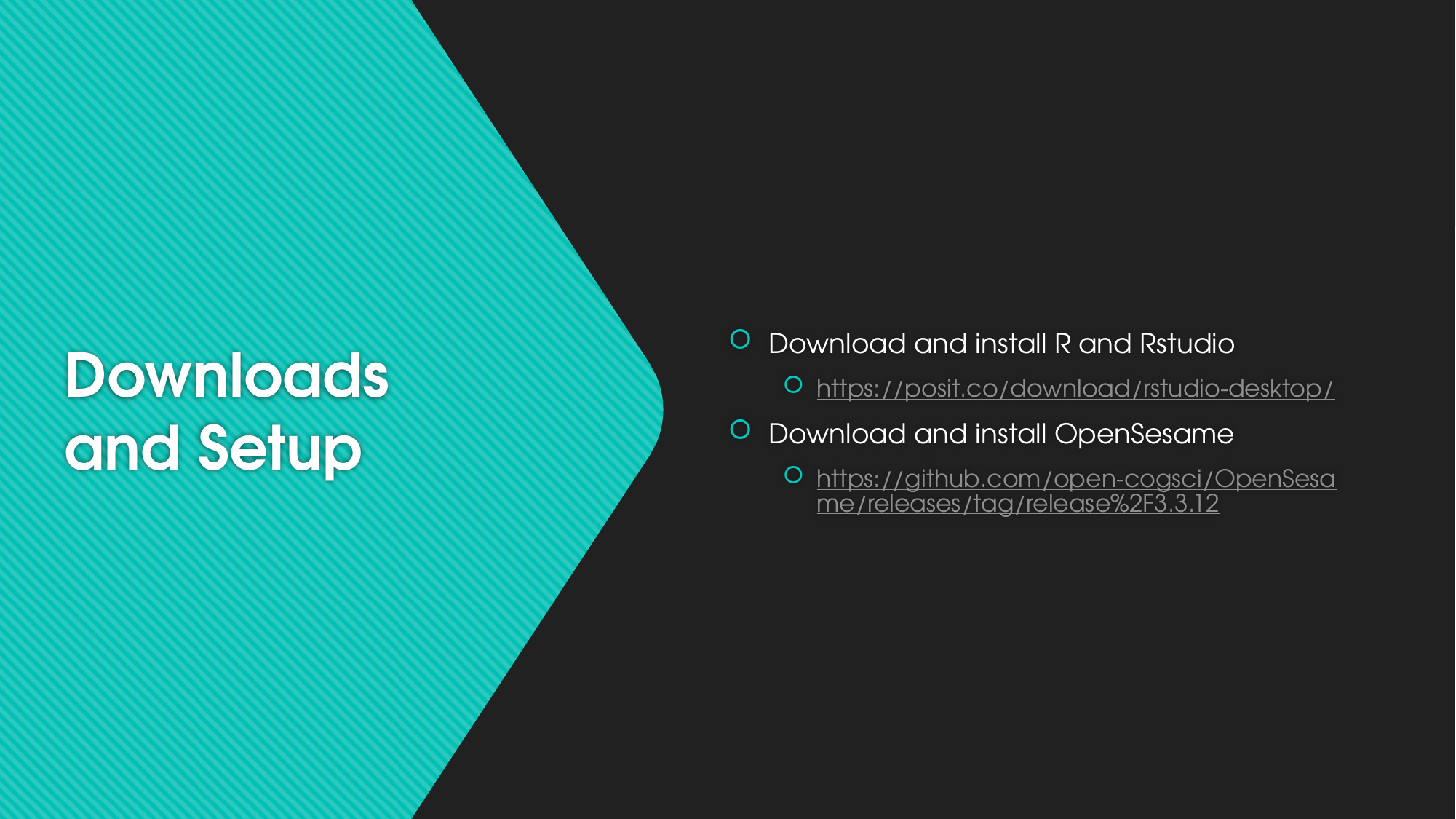

Download and install R and Rstudio
https://posit.co/download/rstudio-desktop/
Download and install OpenSesame
https://github.com/open-cogsci/OpenSesame/releases/tag/release%2F3.3.12
# Downloads and Setup